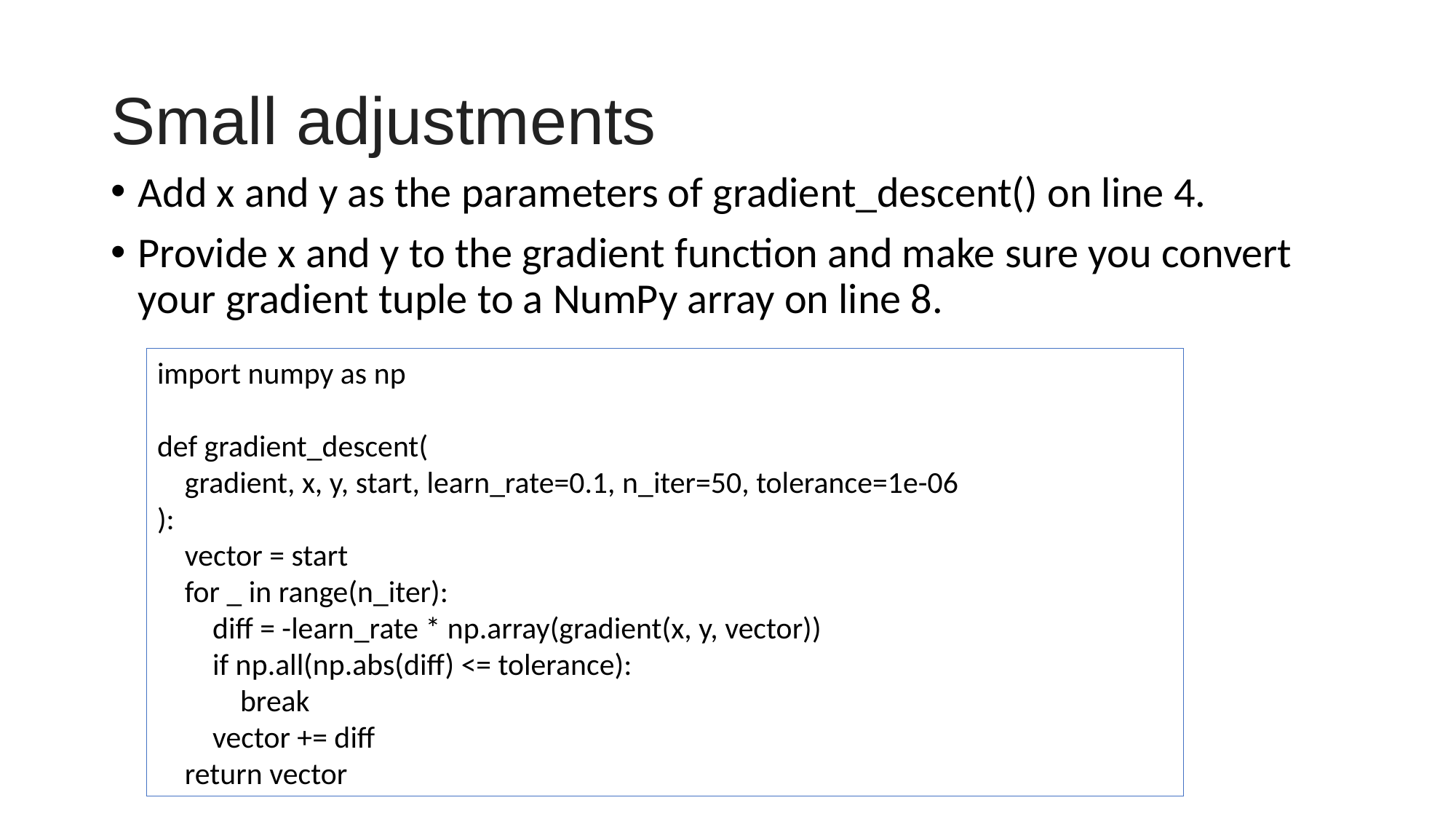

# Small adjustments
Add x and y as the parameters of gradient_descent() on line 4.
Provide x and y to the gradient function and make sure you convert your gradient tuple to a NumPy array on line 8.
import numpy as np

def gradient_descent(
    gradient, x, y, start, learn_rate=0.1, n_iter=50, tolerance=1e-06
):
    vector = start
    for _ in range(n_iter):
        diff = -learn_rate * np.array(gradient(x, y, vector))
        if np.all(np.abs(diff) <= tolerance):
            break
        vector += diff
    return vector